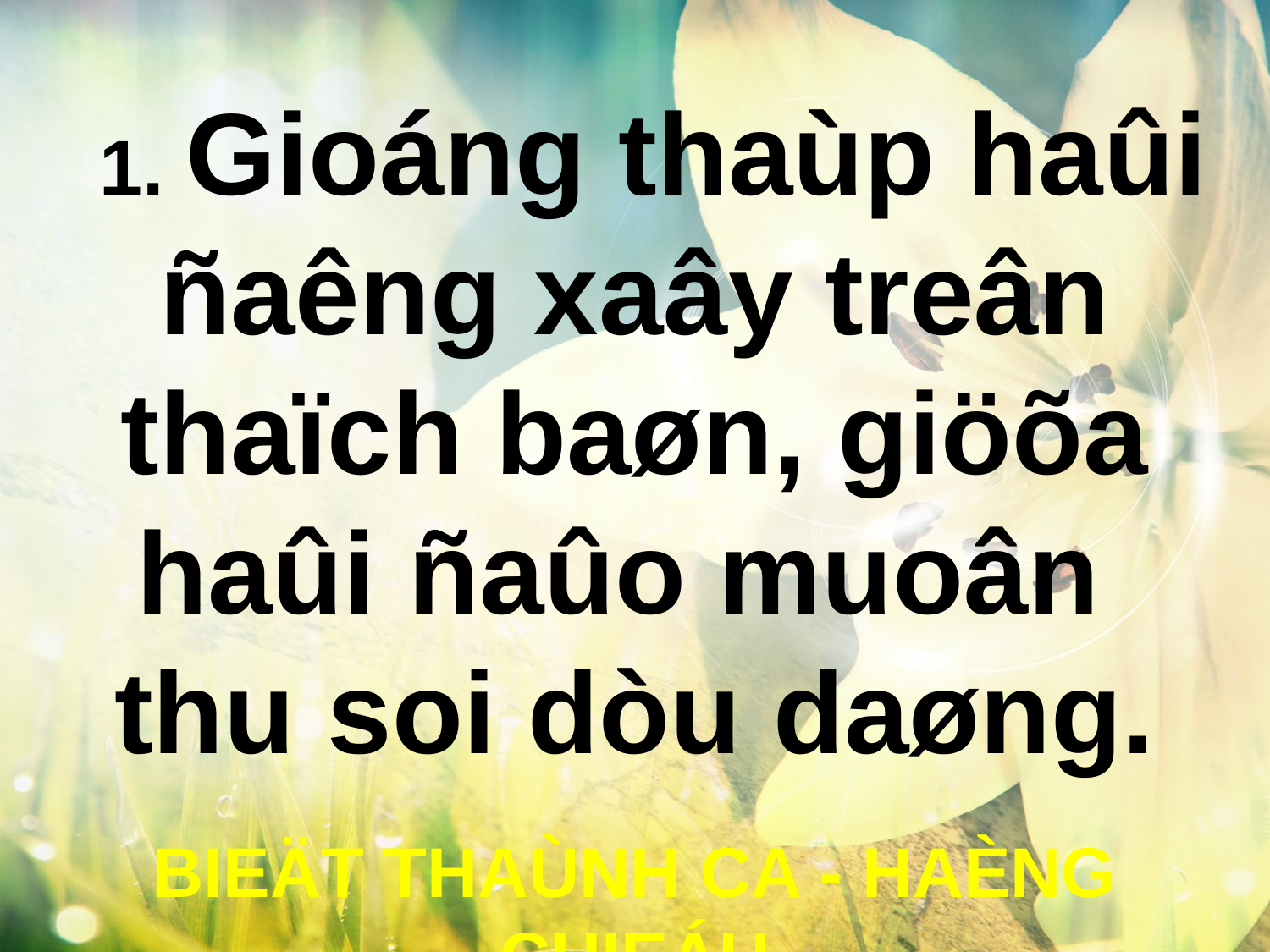

1. Gioáng thaùp haûi ñaêng xaây treân thaïch baøn, giöõa haûi ñaûo muoân
thu soi dòu daøng.
BIEÄT THAÙNH CA - HAÈNG CHIEÁU